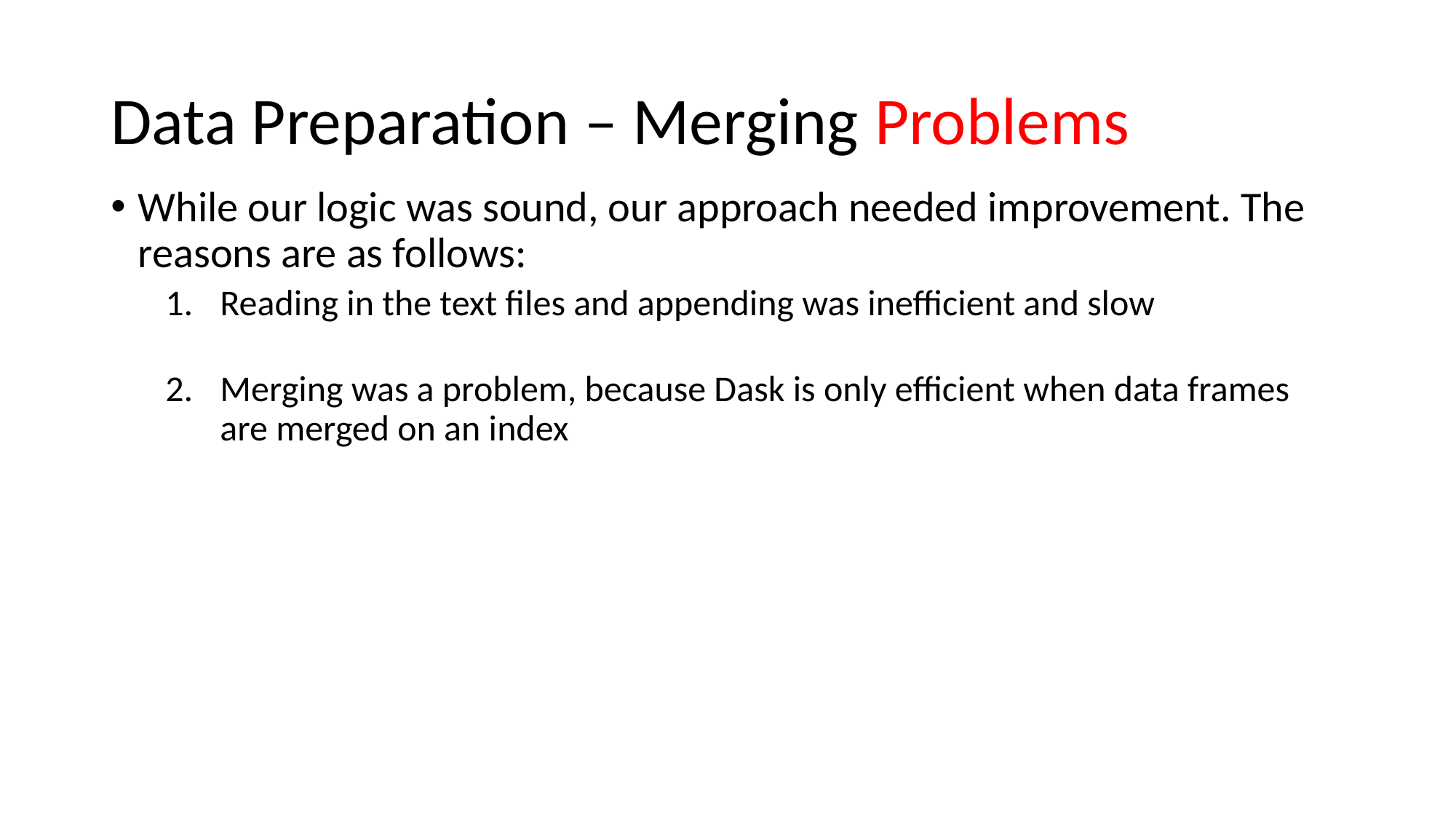

# Data Preparation – Merging Problems
While our logic was sound, our approach needed improvement. The reasons are as follows:
Reading in the text files and appending was inefficient and slow
Merging was a problem, because Dask is only efficient when data frames are merged on an index